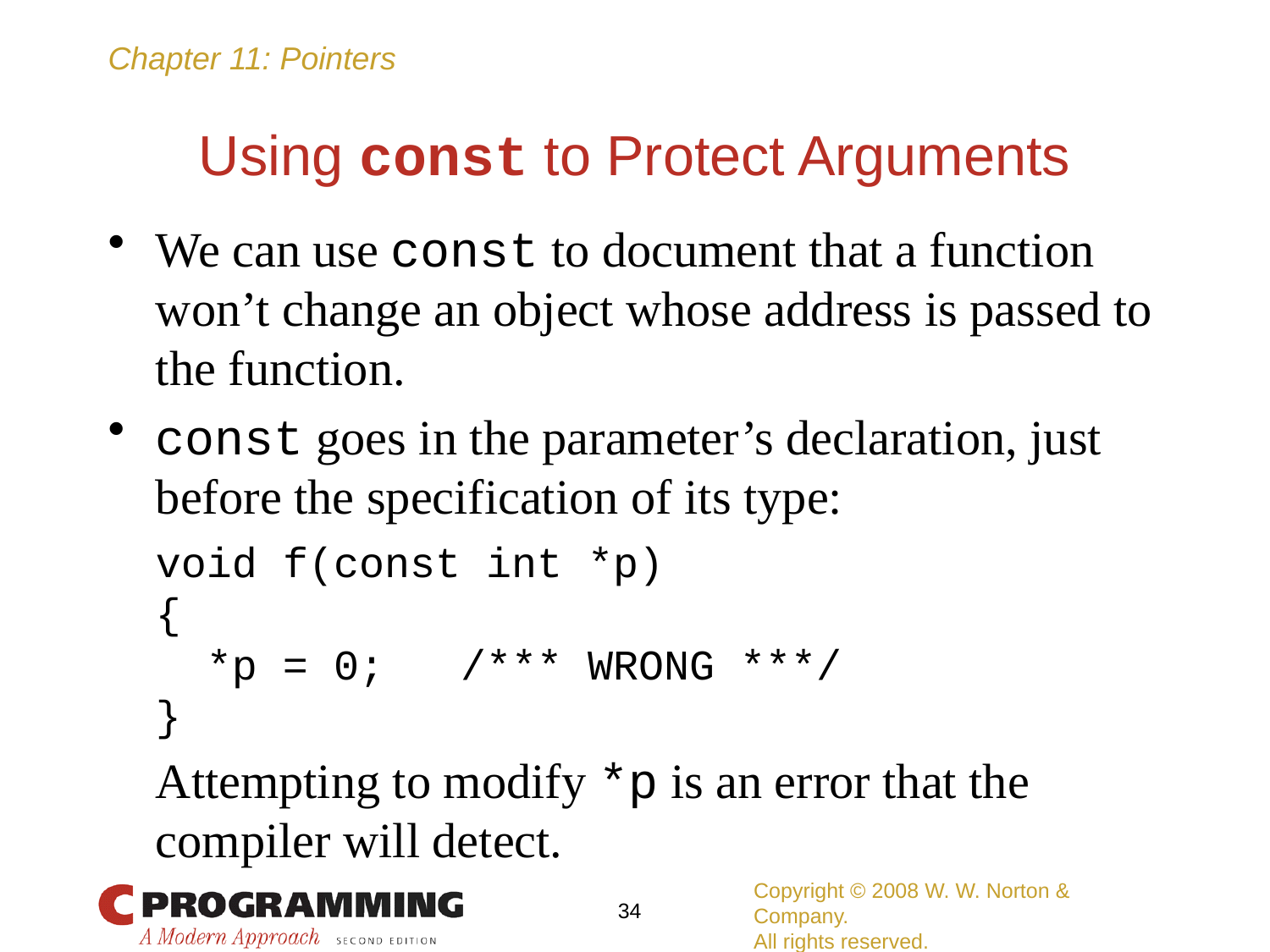

# Using const to Protect Arguments
We can use const to document that a function won’t change an object whose address is passed to the function.
const goes in the parameter’s declaration, just before the specification of its type:
	void f(const int *p)
	{
	  *p = 0;   /*** WRONG ***/
	}
	Attempting to modify *p is an error that the compiler will detect.
Copyright © 2008 W. W. Norton & Company.
All rights reserved.
34